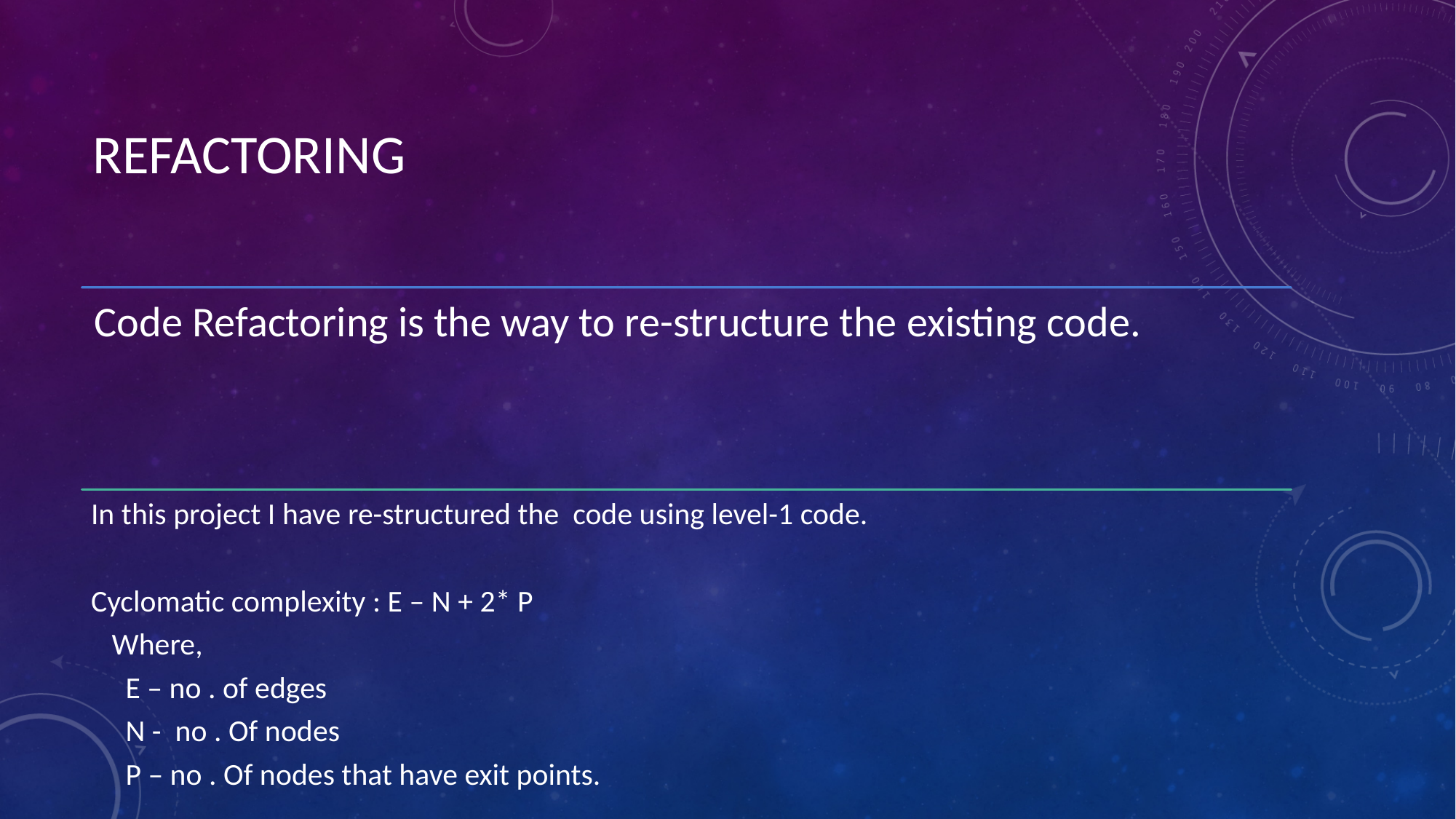

# Refactoring
Code Refactoring is the way to re-structure the existing code.
In this project I have re-structured the  code using level-1 code.

Cyclomatic complexity : E – N + 2* P
   Where,
     E – no . of edges
     N -  no . Of nodes
     P – no . Of nodes that have exit points.